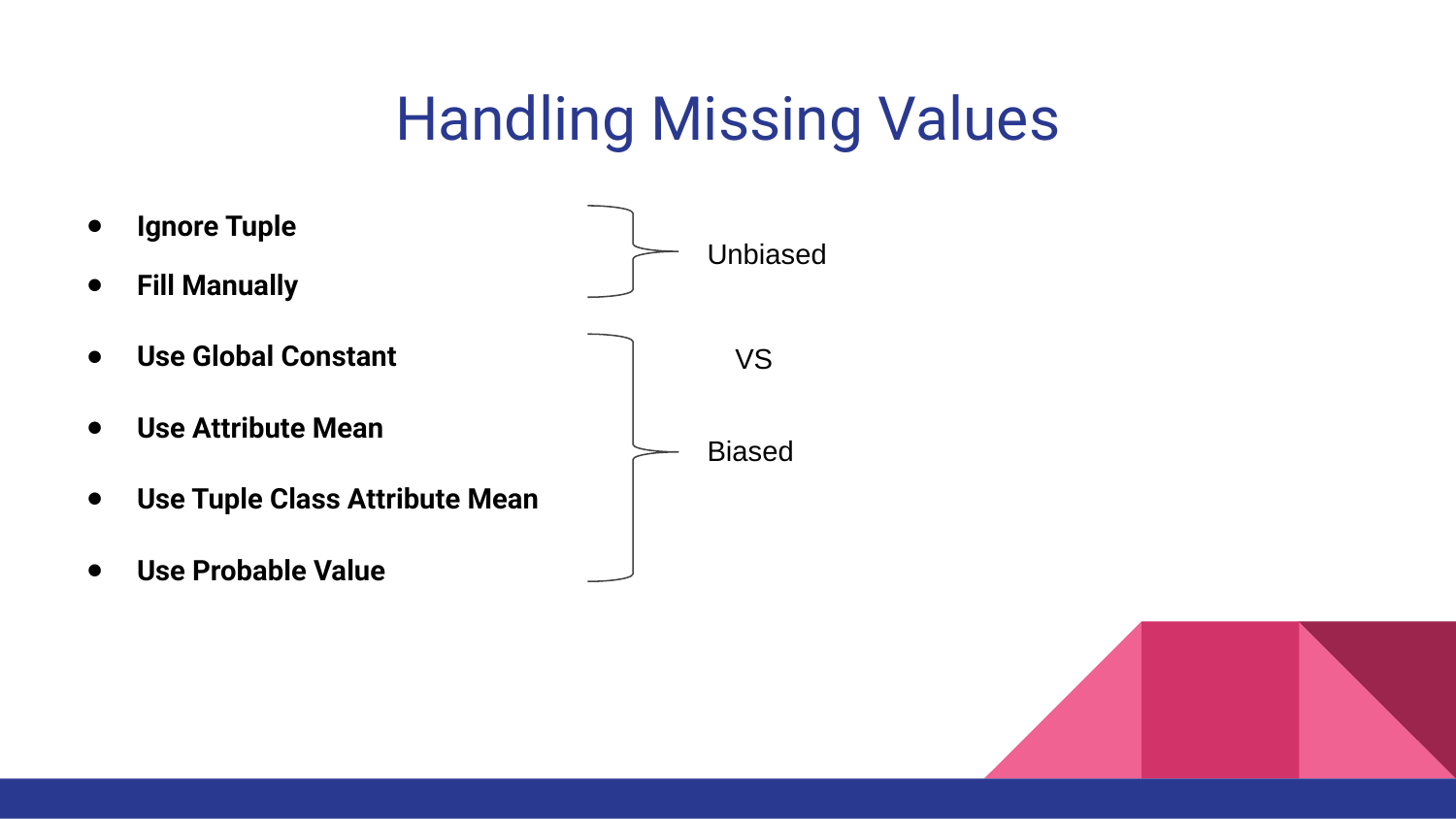

# Handling Missing Values
Ignore Tuple
Fill Manually
Use Global Constant
Use Attribute Mean
Use Tuple Class Attribute Mean
Use Probable Value

Unbiased
VS

Biased